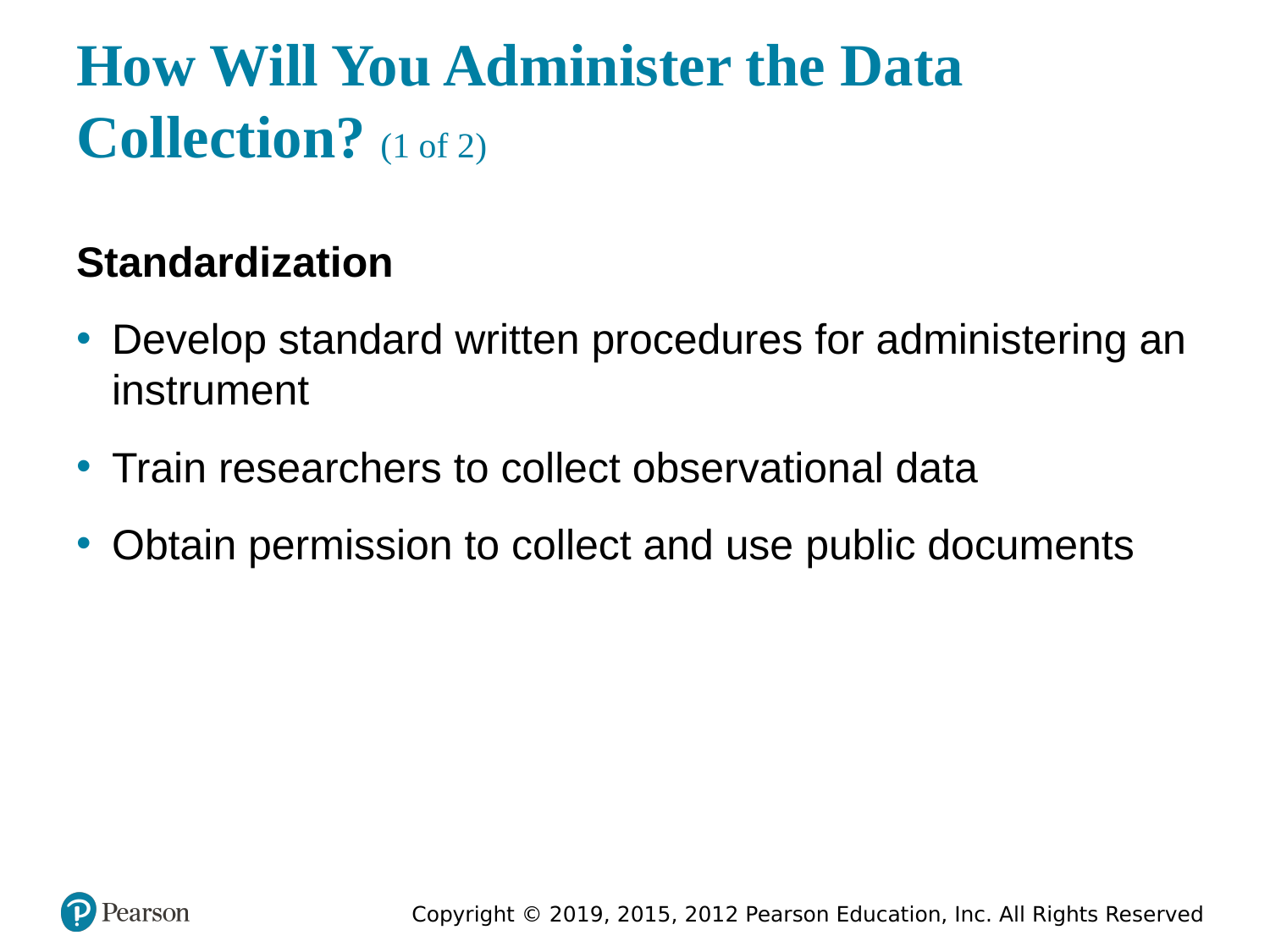

# How Will You Administer the Data Collection? (1 of 2)
Standardization
Develop standard written procedures for administering an instrument
Train researchers to collect observational data
Obtain permission to collect and use public documents